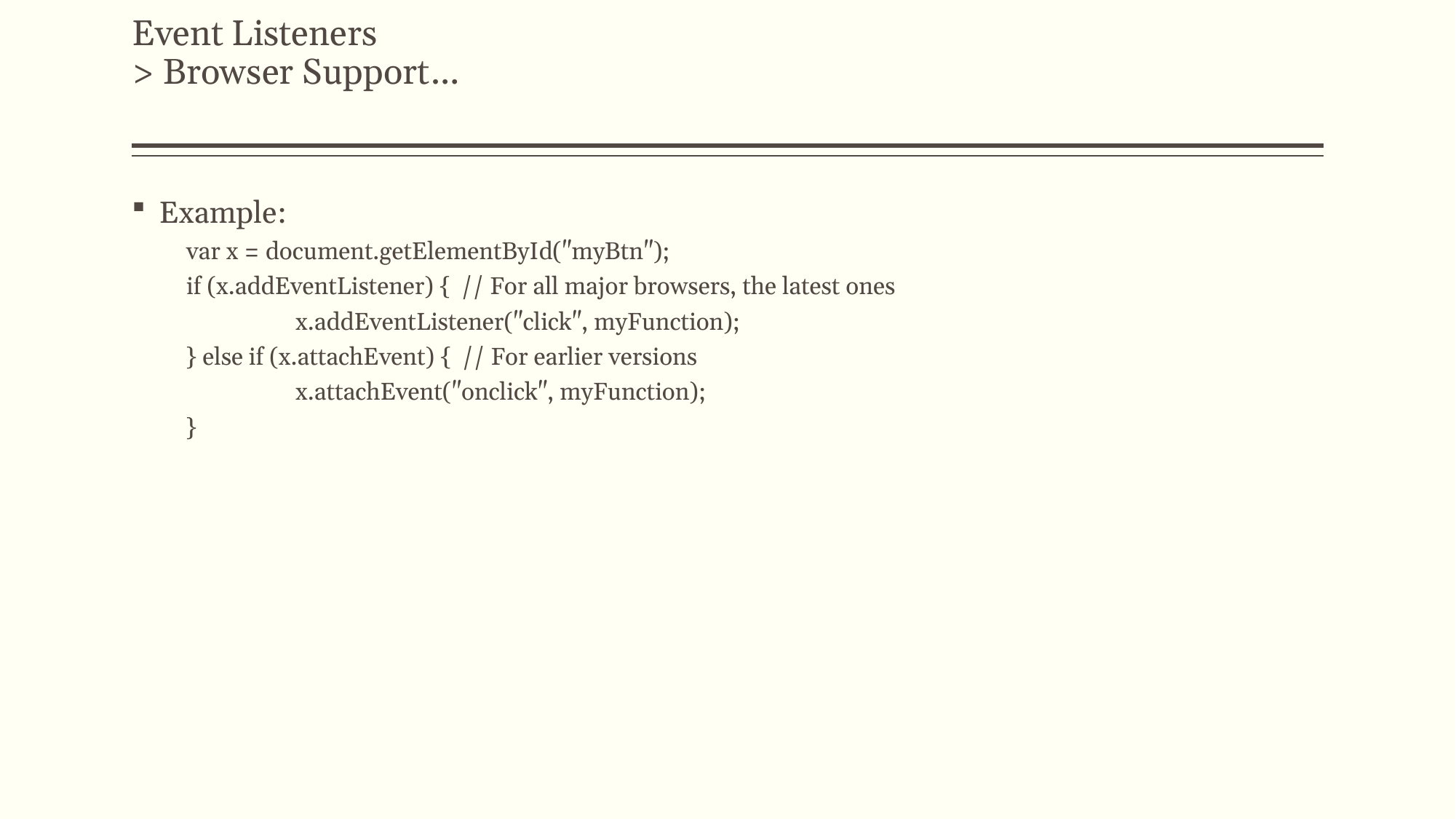

# Event Listeners > Browser Support…
Example:
var x = document.getElementById("myBtn");
if (x.addEventListener) {  // For all major browsers, the latest ones
	x.addEventListener("click", myFunction);
} else if (x.attachEvent) {  // For earlier versions
	x.attachEvent("onclick", myFunction);
}